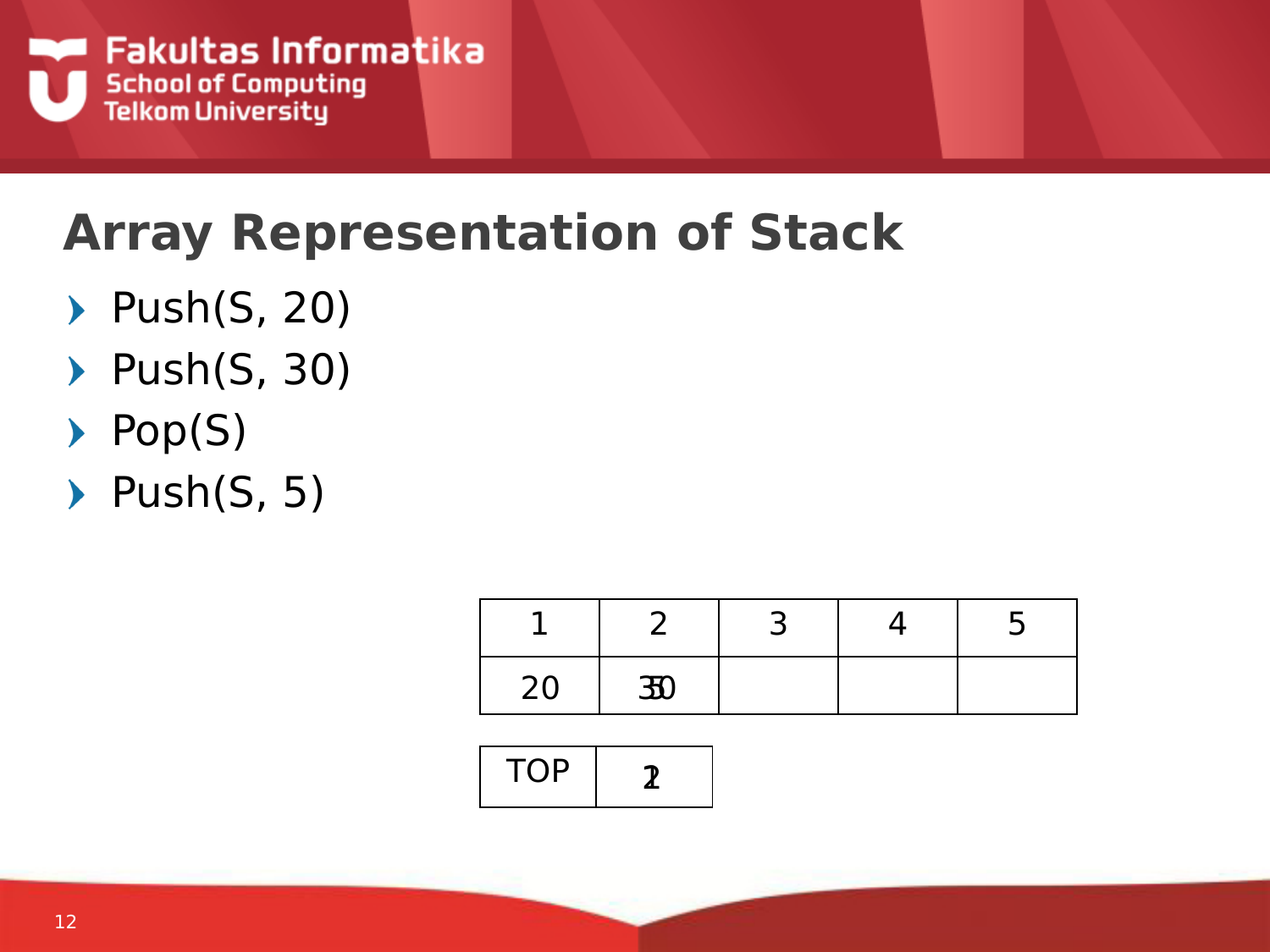

# Array Representation of Stack
Push(S, 20)
Push(S, 30)
Pop(S)
Push(S, 5)

| 1 | 2 | 3 | 4 | 5 |
| --- | --- | --- | --- | --- |
|  |  |  |  |  |
20
30
5
| TOP |  |
| --- | --- |
2
1
12